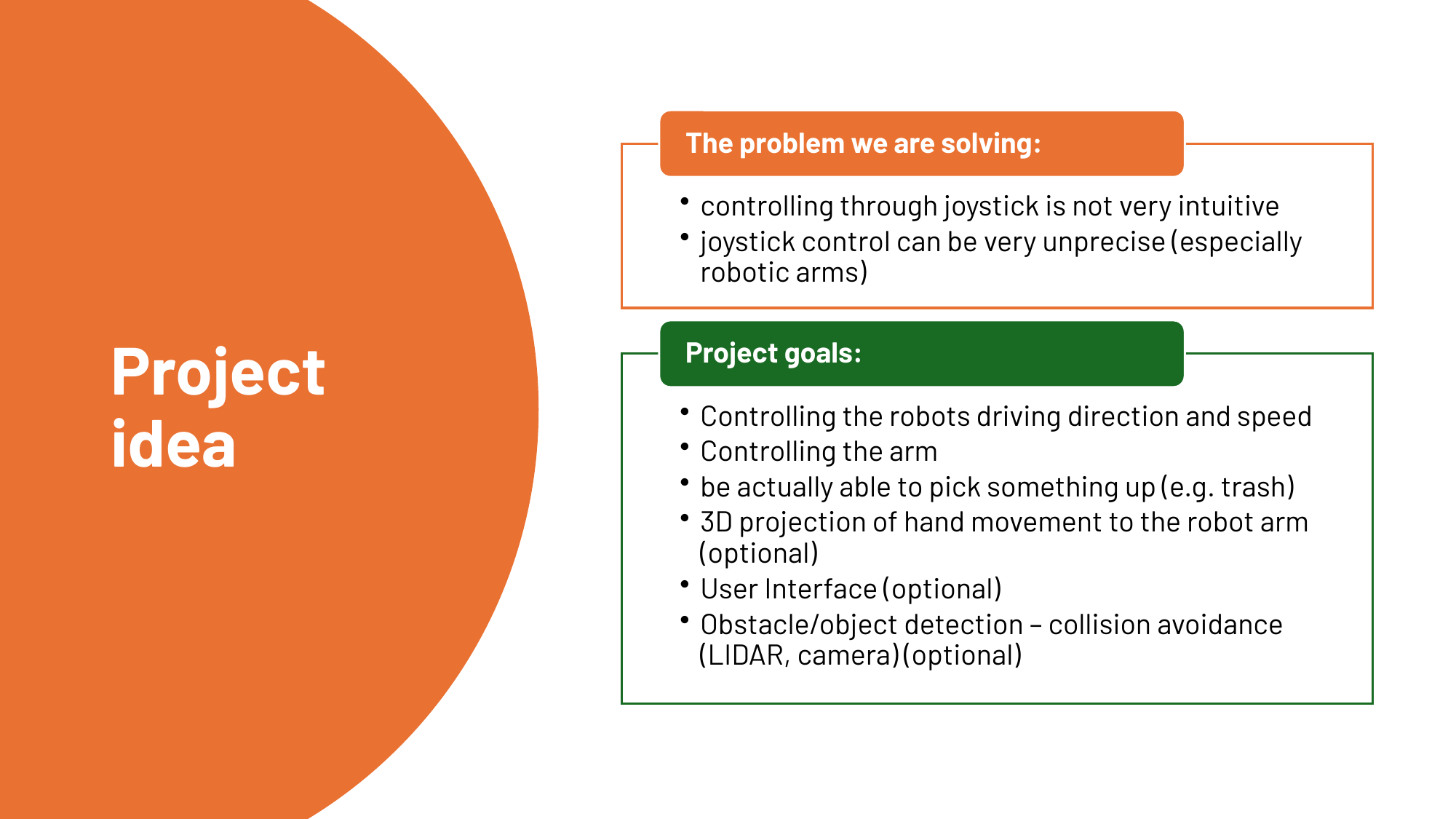

controlling through joystick is not very intuitive
joystick control can be very unprecise (especially robotic arms)
The problem we are solving:
Controlling the robots driving direction and speed
Controlling the arm
be actually able to pick something up (e.g. trash)
3D projection of hand movement to the robot arm (optional)
User Interface (optional)
Obstacle/object detection – collision avoidance (LIDAR, camera) (optional)
Project goals:
# Project idea